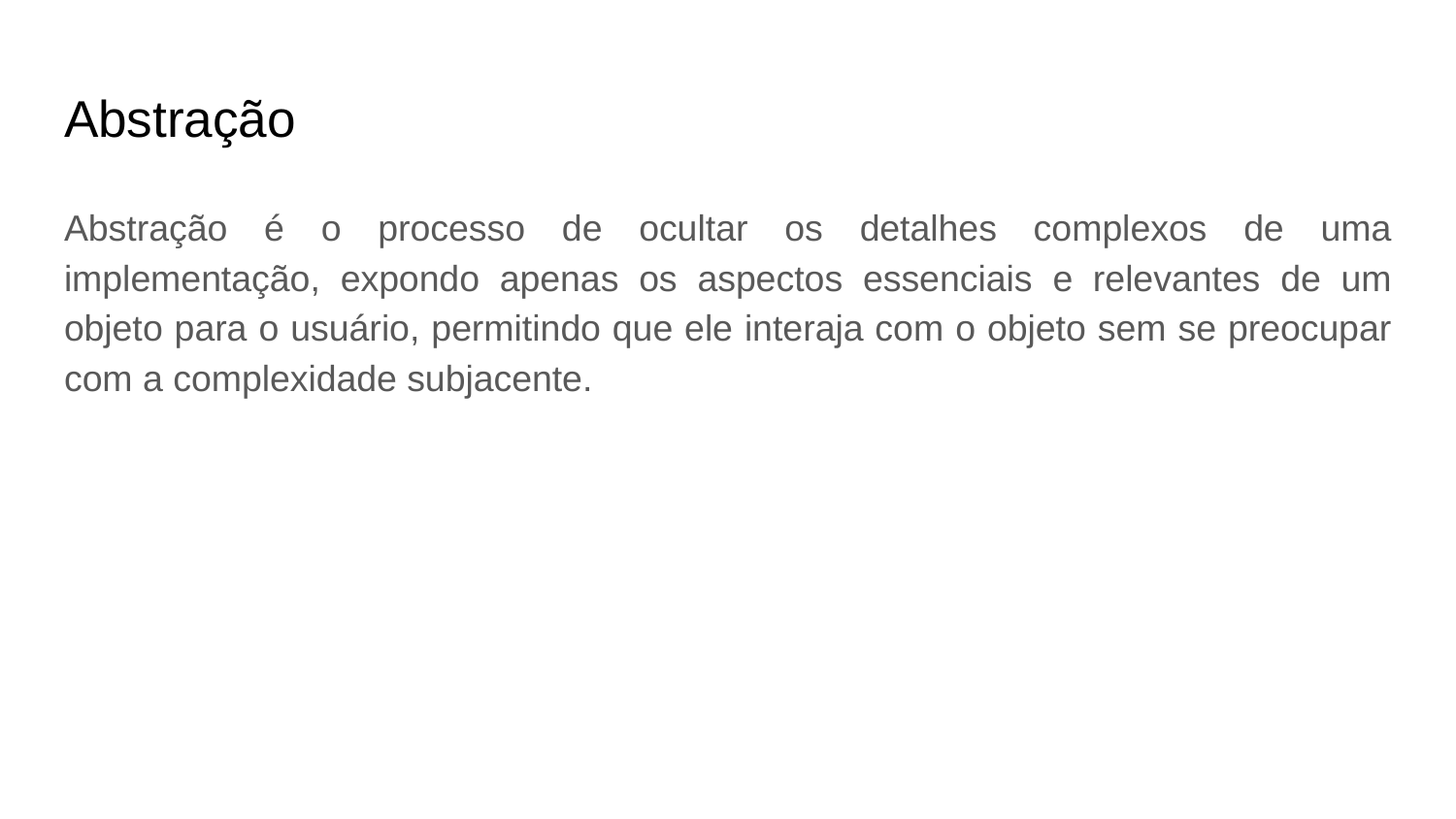

# Abstração
Abstração é o processo de ocultar os detalhes complexos de uma implementação, expondo apenas os aspectos essenciais e relevantes de um objeto para o usuário, permitindo que ele interaja com o objeto sem se preocupar com a complexidade subjacente.